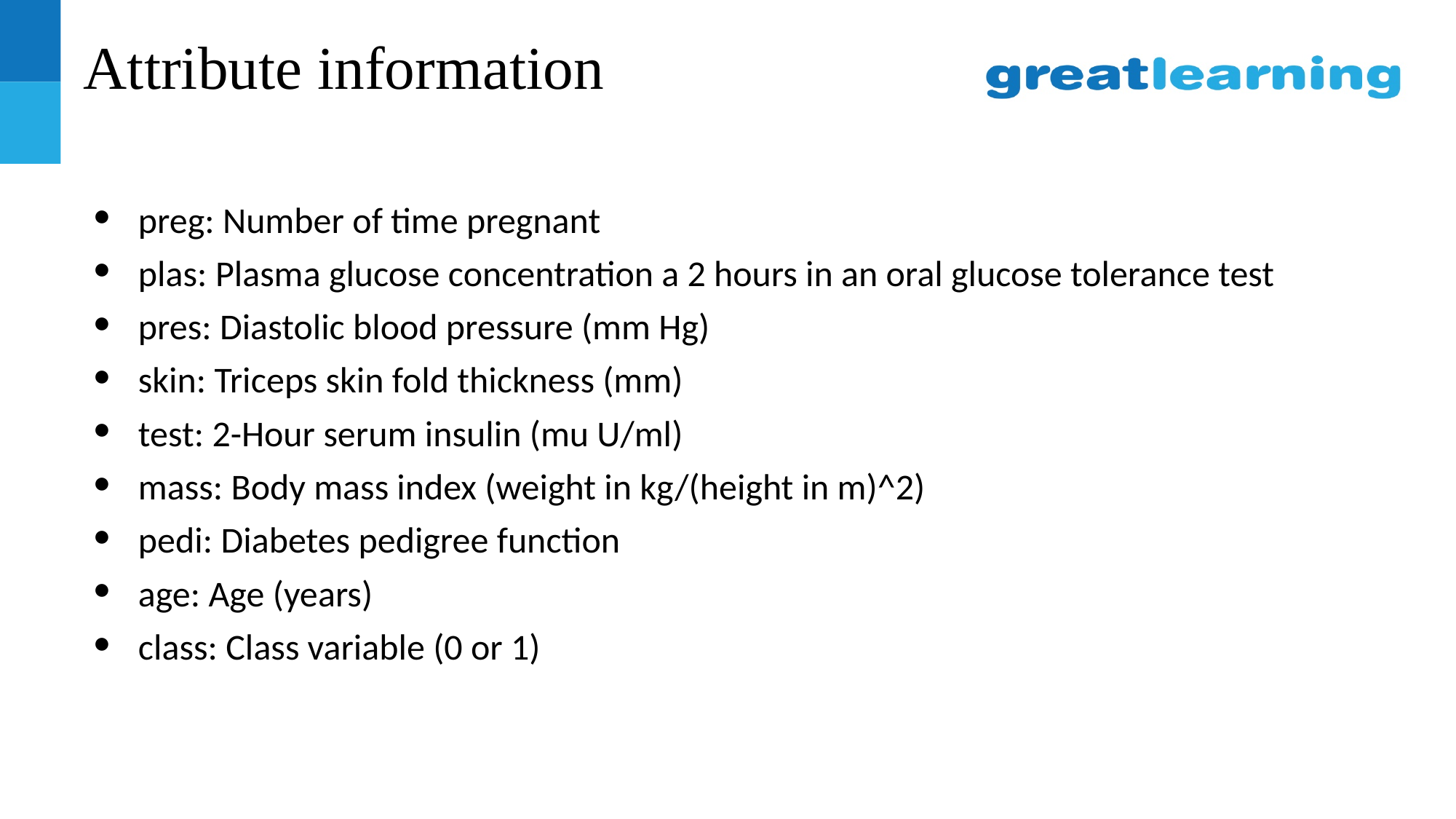

# Attribute information
preg: Number of time pregnant
plas: Plasma glucose concentration a 2 hours in an oral glucose tolerance test
pres: Diastolic blood pressure (mm Hg)
skin: Triceps skin fold thickness (mm)
test: 2-Hour serum insulin (mu U/ml)
mass: Body mass index (weight in kg/(height in m)^2)
pedi: Diabetes pedigree function
age: Age (years)
class: Class variable (0 or 1)